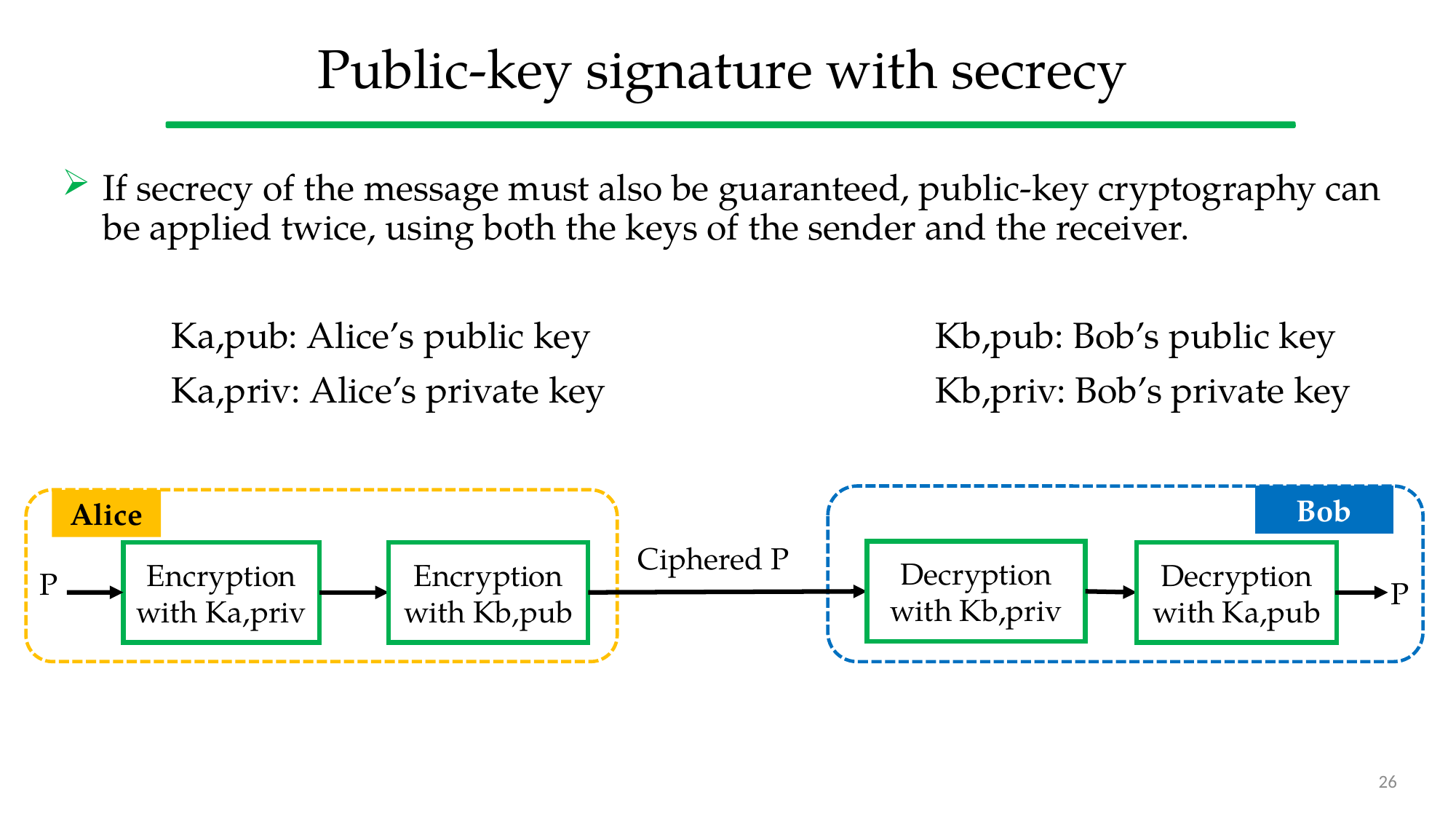

# Public-key signature with secrecy
If secrecy of the message must also be guaranteed, public-key cryptography can be applied twice, using both the keys of the sender and the receiver.

	Ka,pub: Alice’s public key				Kb,pub: Bob’s public key
	Ka,priv: Alice’s private key 			Kb,priv: Bob’s private key

Bob

Alice
Ciphered P
Decryption with Kb,priv
Decryption with Ka,pub
Encryption with Kb,pub
Encryption with Ka,priv
P
P
26